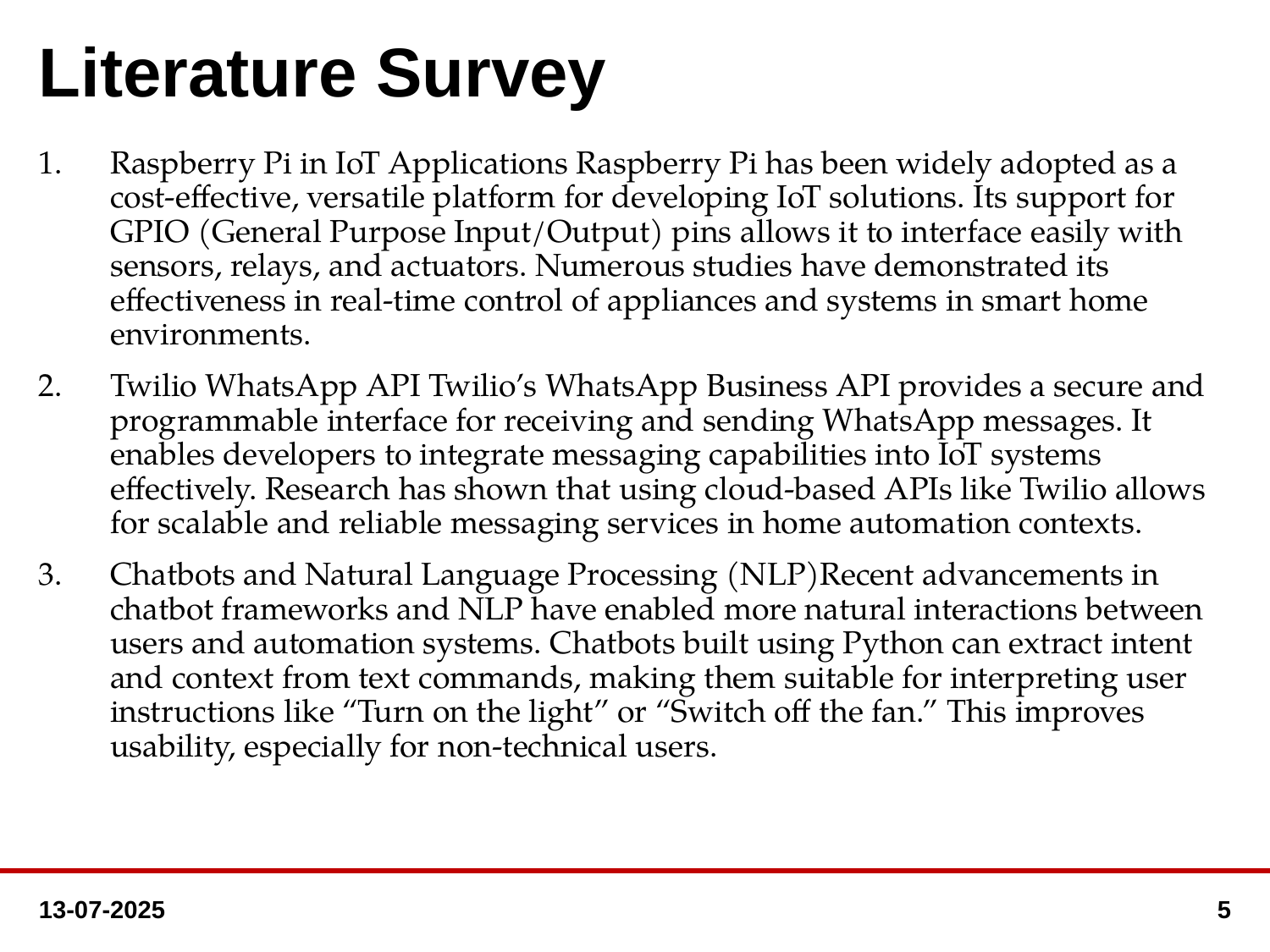

# Literature Survey
Raspberry Pi in IoT Applications Raspberry Pi has been widely adopted as a cost-effective, versatile platform for developing IoT solutions. Its support for GPIO (General Purpose Input/Output) pins allows it to interface easily with sensors, relays, and actuators. Numerous studies have demonstrated its effectiveness in real-time control of appliances and systems in smart home environments.
Twilio WhatsApp API Twilio’s WhatsApp Business API provides a secure and programmable interface for receiving and sending WhatsApp messages. It enables developers to integrate messaging capabilities into IoT systems effectively. Research has shown that using cloud-based APIs like Twilio allows for scalable and reliable messaging services in home automation contexts.
Chatbots and Natural Language Processing (NLP)Recent advancements in chatbot frameworks and NLP have enabled more natural interactions between users and automation systems. Chatbots built using Python can extract intent and context from text commands, making them suitable for interpreting user instructions like “Turn on the light” or “Switch off the fan.” This improves usability, especially for non-technical users.
13-07-2025
5